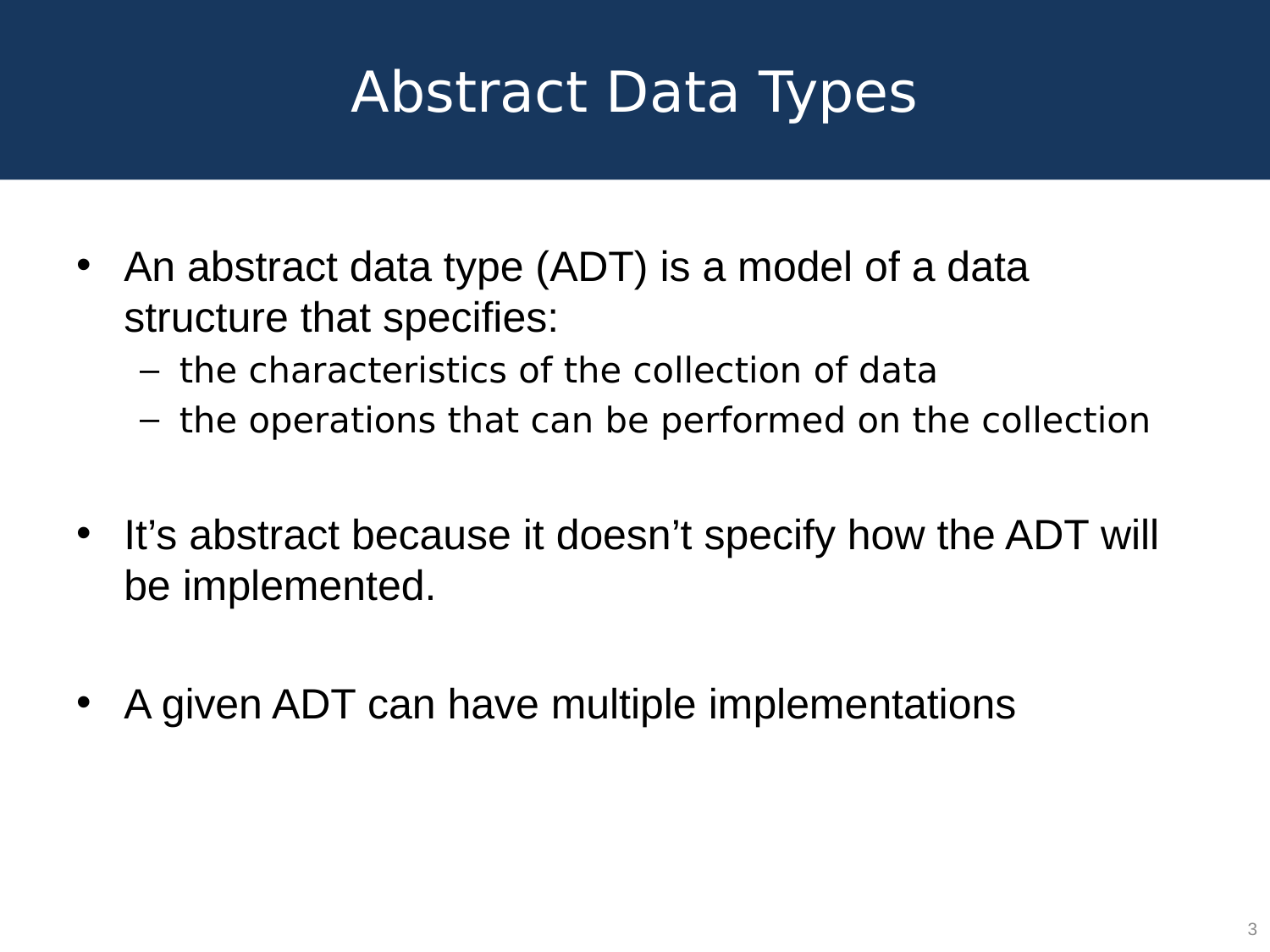

# Abstract Data Types
An abstract data type (ADT) is a model of a data structure that specifies:
the characteristics of the collection of data
the operations that can be performed on the collection

It’s abstract because it doesn’t specify how the ADT will be implemented.

A given ADT can have multiple implementations
3